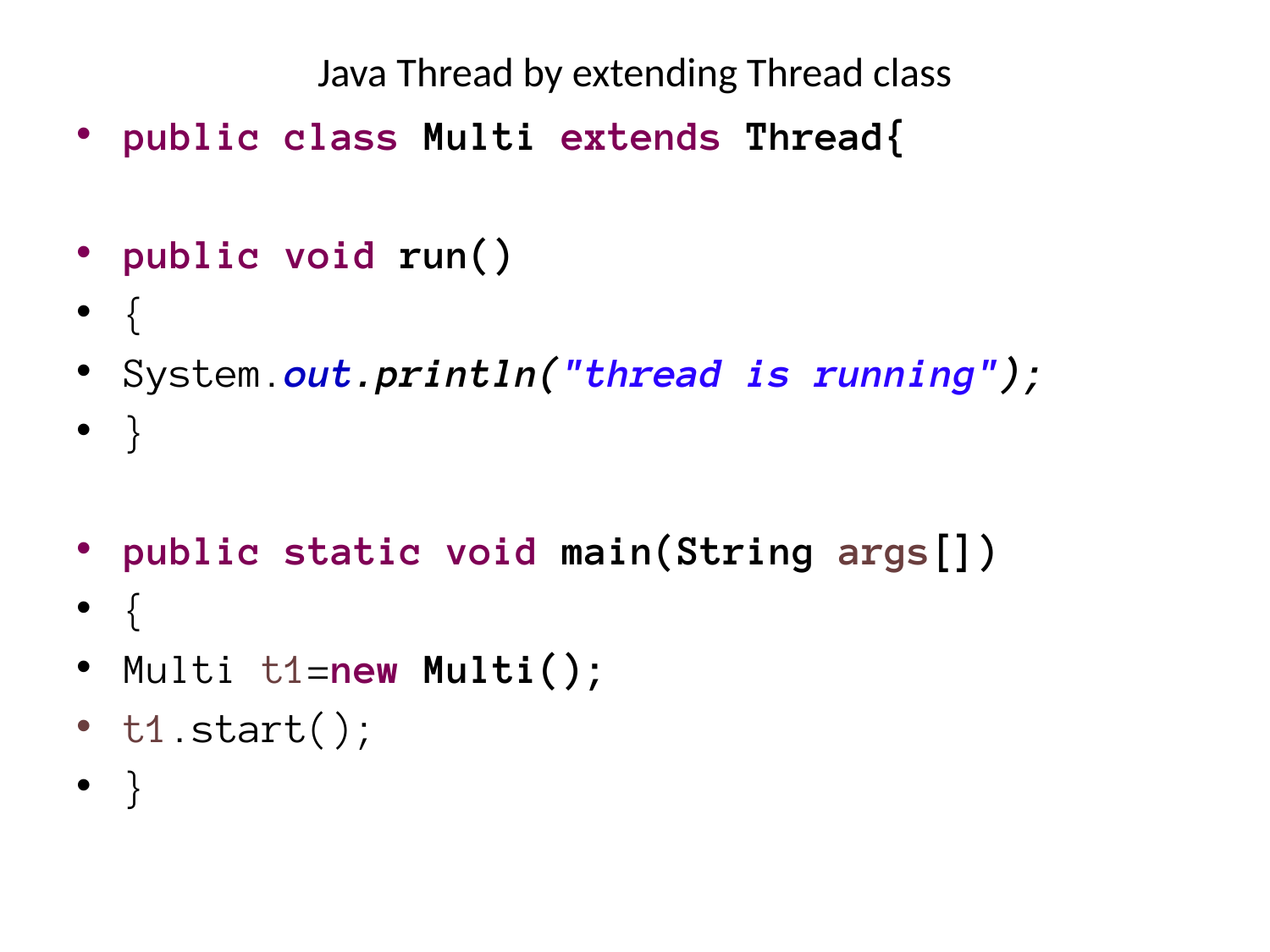

# Java Thread by extending Thread class
public class Multi extends Thread{

public void run()
{
System.out.println("thread is running");
}

public static void main(String args[])
{
Multi t1=new Multi();
t1.start();
}